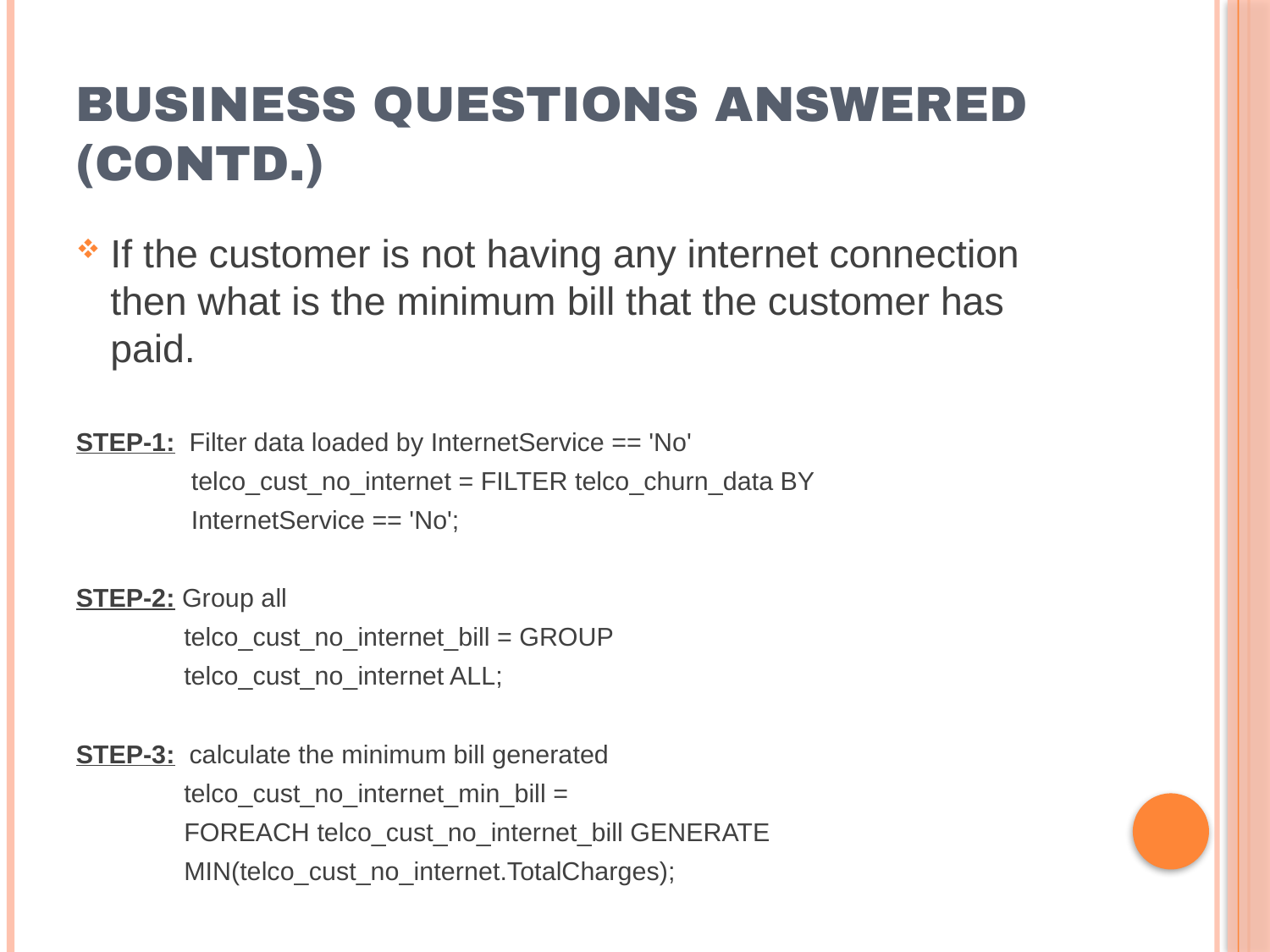

# Business Questions Answered (contd.)
If the customer is not having any internet connection then what is the minimum bill that the customer has paid.

STEP-1:  Filter data loaded by InternetService == 'No'
                telco_cust_no_internet = FILTER telco_churn_data BY
                InternetService == 'No';

STEP-2: Group all
               telco_cust_no_internet_bill = GROUP
               telco_cust_no_internet ALL;

STEP-3:  calculate the minimum bill generated
               telco_cust_no_internet_min_bill =
               FOREACH telco_cust_no_internet_bill GENERATE
               MIN(telco_cust_no_internet.TotalCharges);